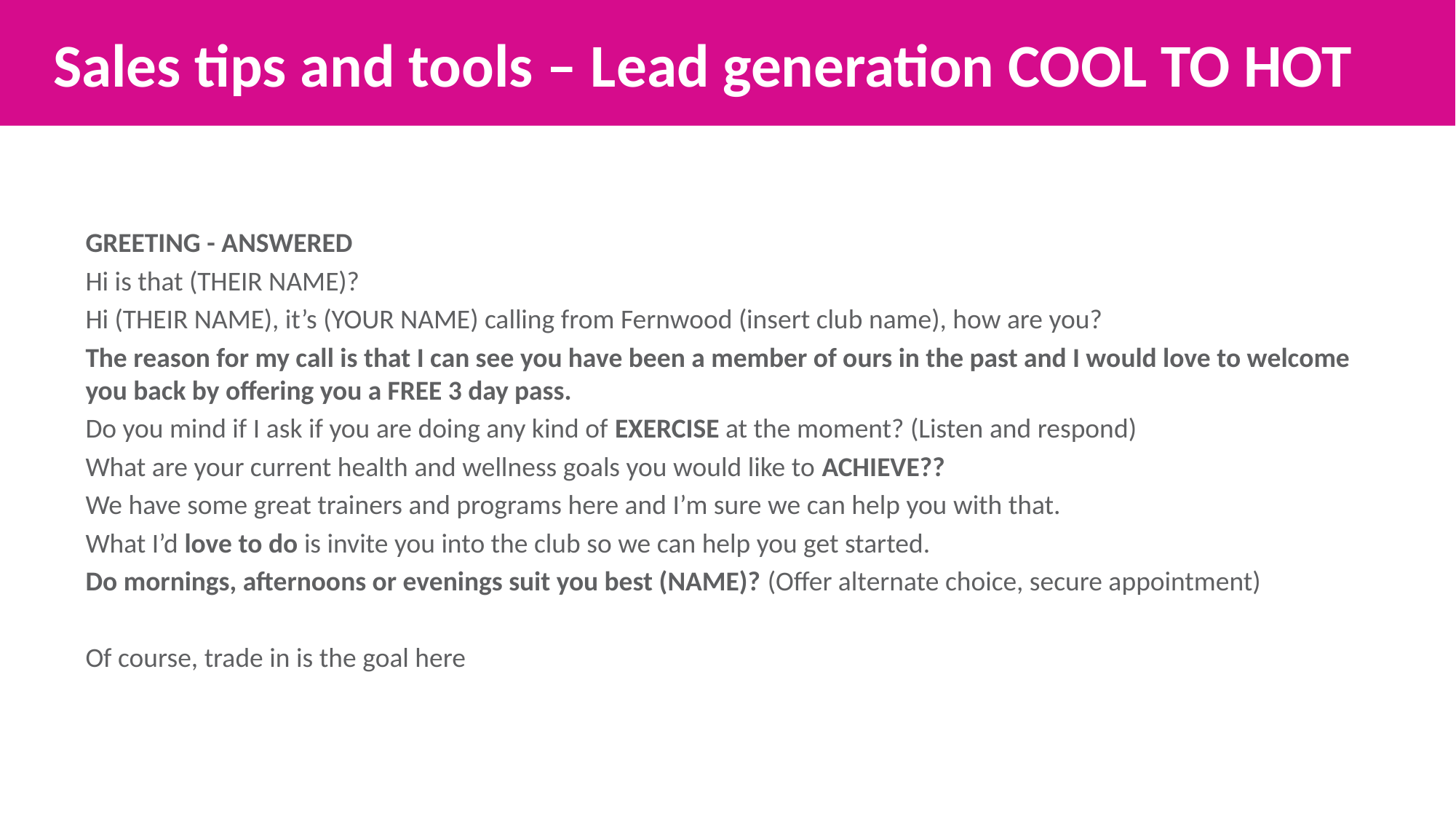

Sales tips and tools – Lead generation COOL TO HOT
GREETING - ANSWERED
Hi is that (THEIR NAME)?
Hi (THEIR NAME), it’s (YOUR NAME) calling from Fernwood (insert club name), how are you?
The reason for my call is that I can see you have been a member of ours in the past and I would love to welcome you back by offering you a FREE 3 day pass.
Do you mind if I ask if you are doing any kind of EXERCISE at the moment? (Listen and respond)
What are your current health and wellness goals you would like to ACHIEVE??
We have some great trainers and programs here and I’m sure we can help you with that.
What I’d love to do is invite you into the club so we can help you get started.
Do mornings, afternoons or evenings suit you best (NAME)? (Offer alternate choice, secure appointment)

Of course, trade in is the goal here